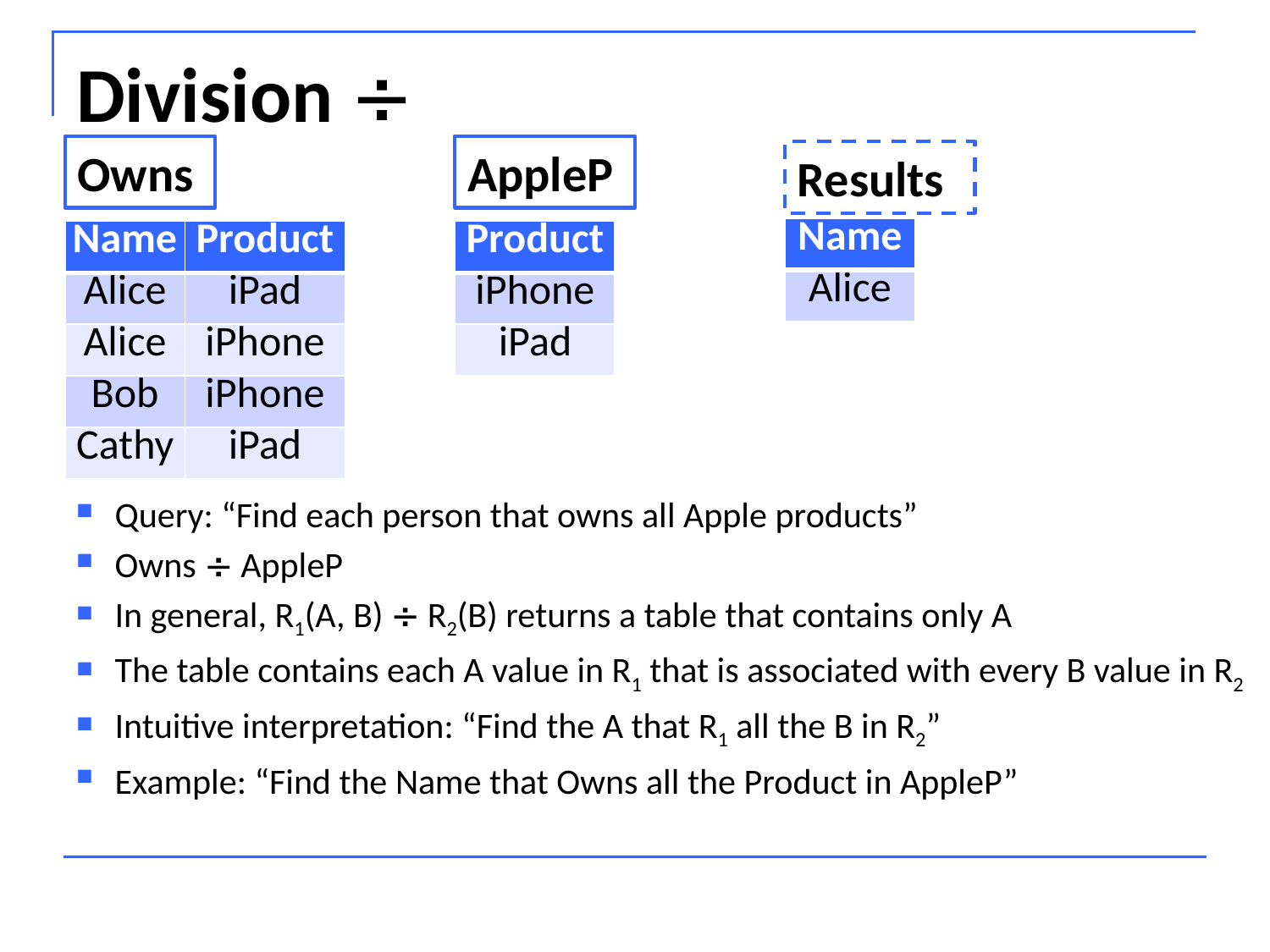

# Division ÷
Owns
AppleP
Results
| Name |
| --- |
| Alice |
| Name | Product |
| --- | --- |
| Alice | iPad |
| Alice | iPhone |
| Bob | iPhone |
| Cathy | iPad |
| Product |
| --- |
| iPhone |
| iPad |
Query: “Find each person that owns all Apple products”
Owns ÷ AppleP
In general, R1(A, B) ÷ R2(B) returns a table that contains only A
The table contains each A value in R1 that is associated with every B value in R2
Intuitive interpretation: “Find the A that R1 all the B in R2”
Example: “Find the Name that Owns all the Product in AppleP”